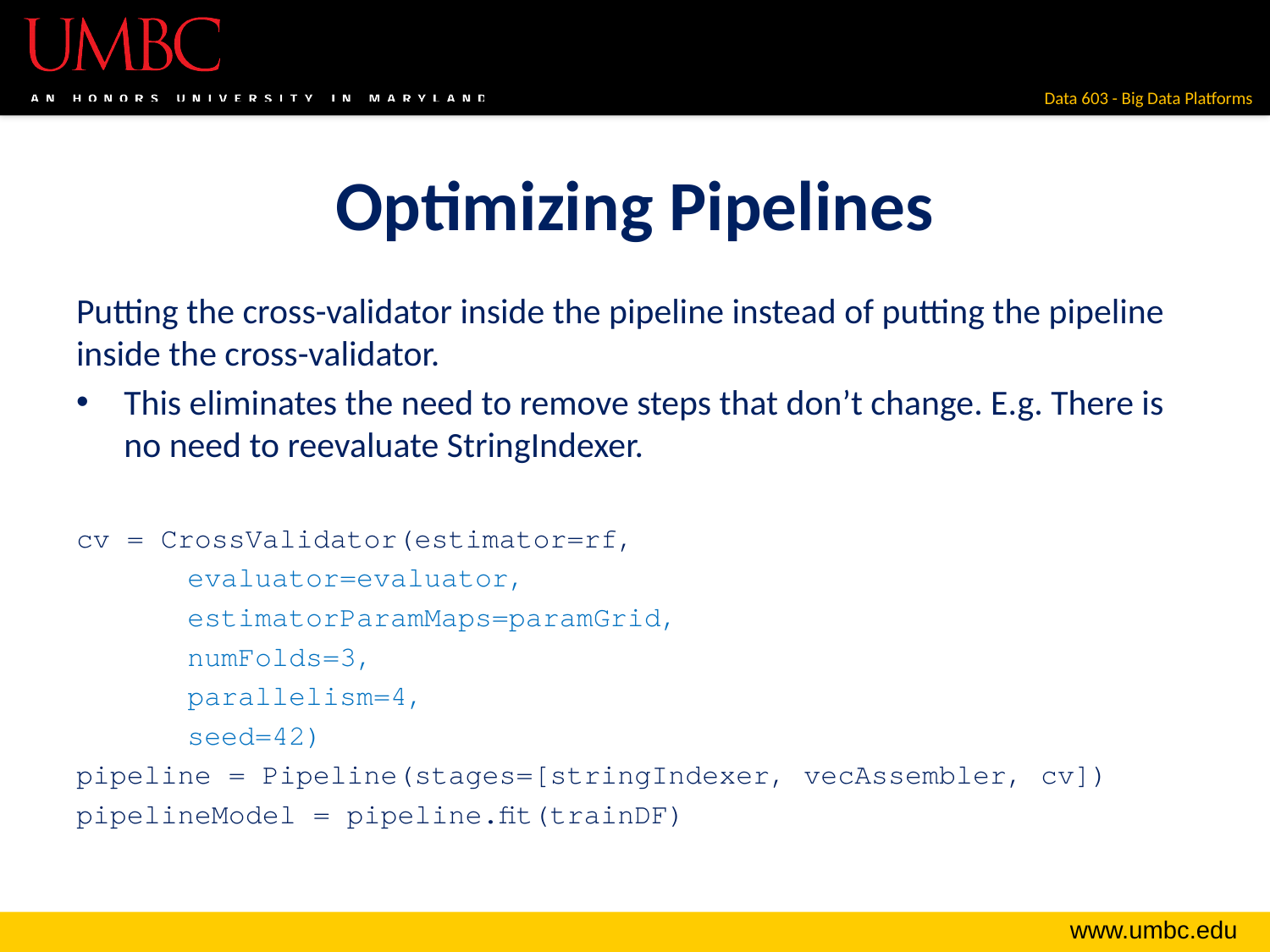

# Optimizing Pipelines
Putting the cross-validator inside the pipeline instead of putting the pipeline inside the cross-validator.
This eliminates the need to remove steps that don’t change. E.g. There is no need to reevaluate StringIndexer.

cv = CrossValidator(estimator=rf,
evaluator=evaluator,
estimatorParamMaps=paramGrid,
numFolds=3,
parallelism=4,
seed=42)
pipeline = Pipeline(stages=[stringIndexer, vecAssembler, cv])
pipelineModel = pipeline.fit(trainDF)